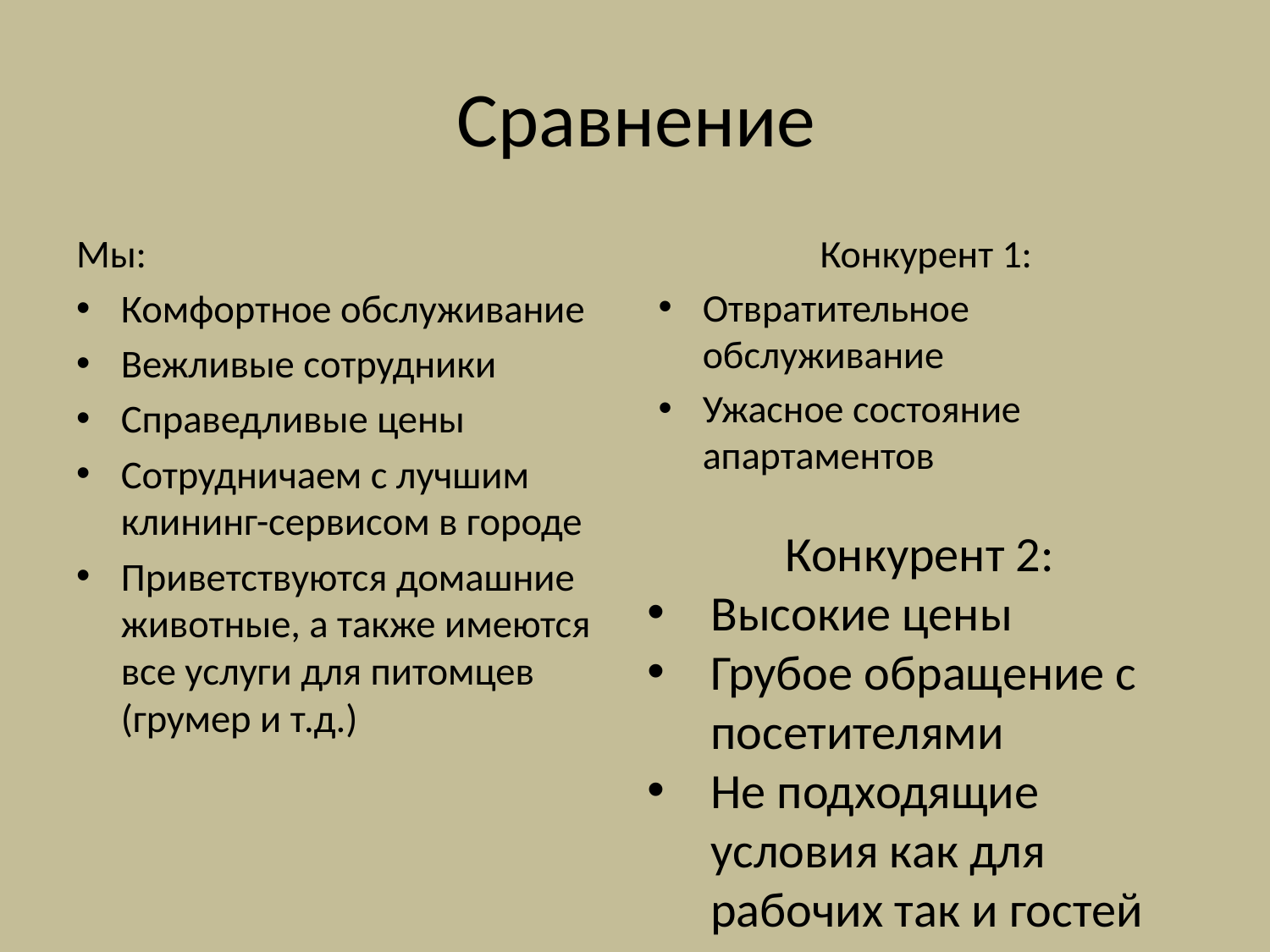

# Сравнение
Мы:
Комфортное обслуживание
Вежливые сотрудники
Справедливые цены
Сотрудничаем с лучшим клининг-сервисом в городе
Приветствуются домашние животные, а также имеются все услуги для питомцев (грумер и т.д.)

Конкурент 1:
Отвратительное обслуживание
Ужасное состояние апартаментов

Конкурент 2:
Высокие цены
Грубое обращение с посетителями
Не подходящие условия как для рабочих так и гостей